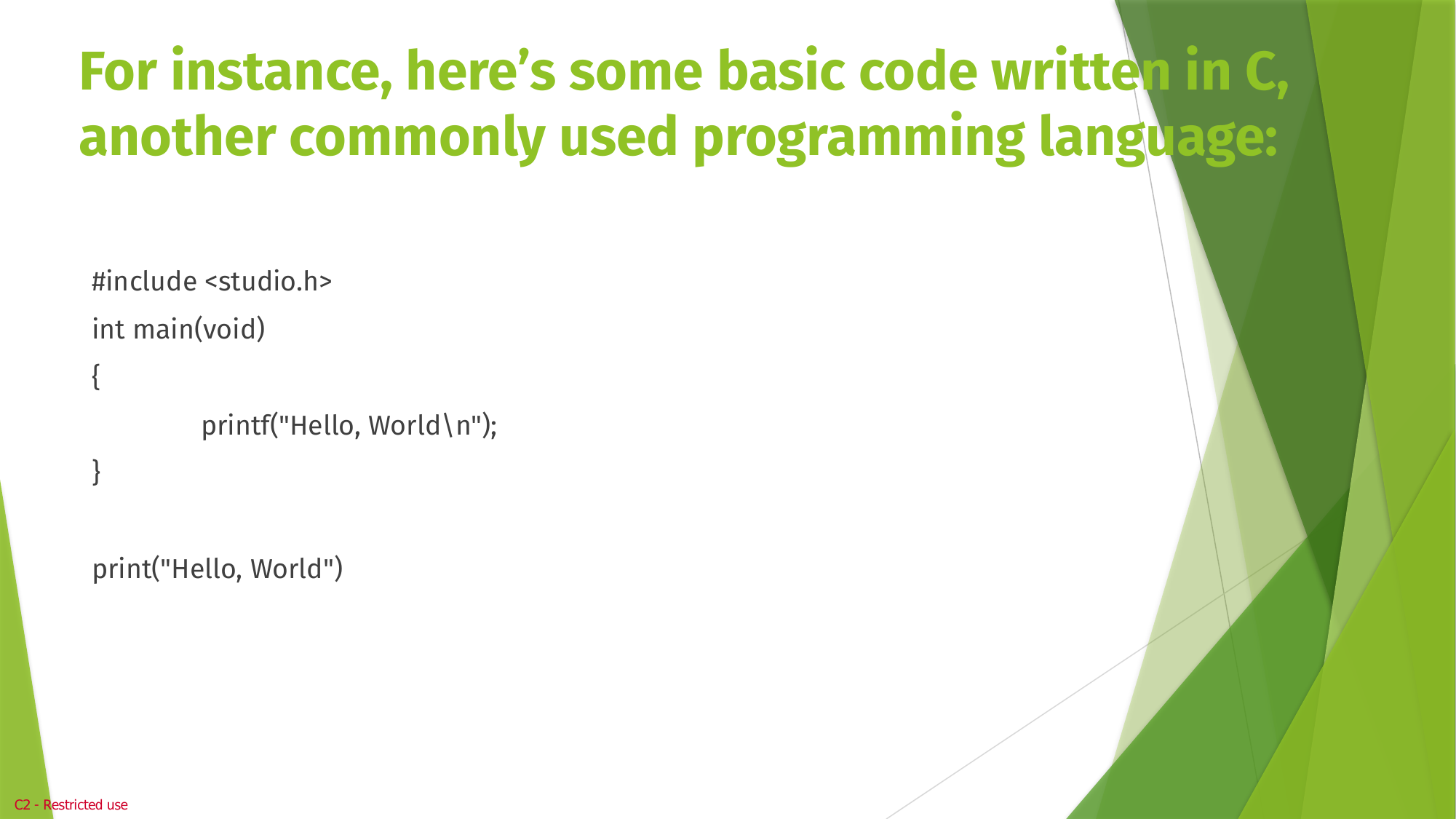

# For instance, here’s some basic code written in C, another commonly used programming language:
#include <studio.h>
int main(void)
{
	printf("Hello, World\n");
}

print("Hello, World")